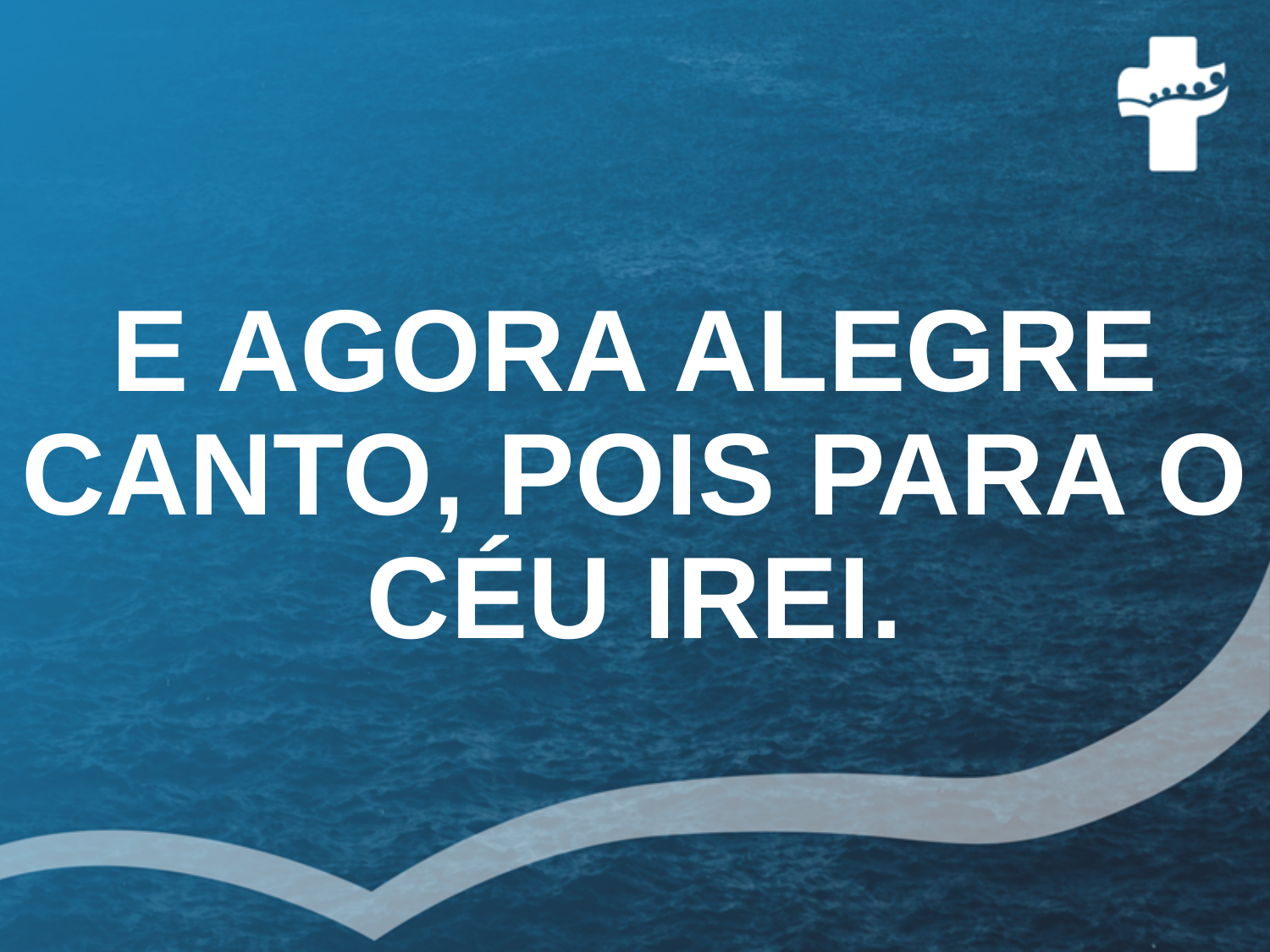

# E AGORA ALEGRE CANTO, POIS PARA O CÉU IREI.